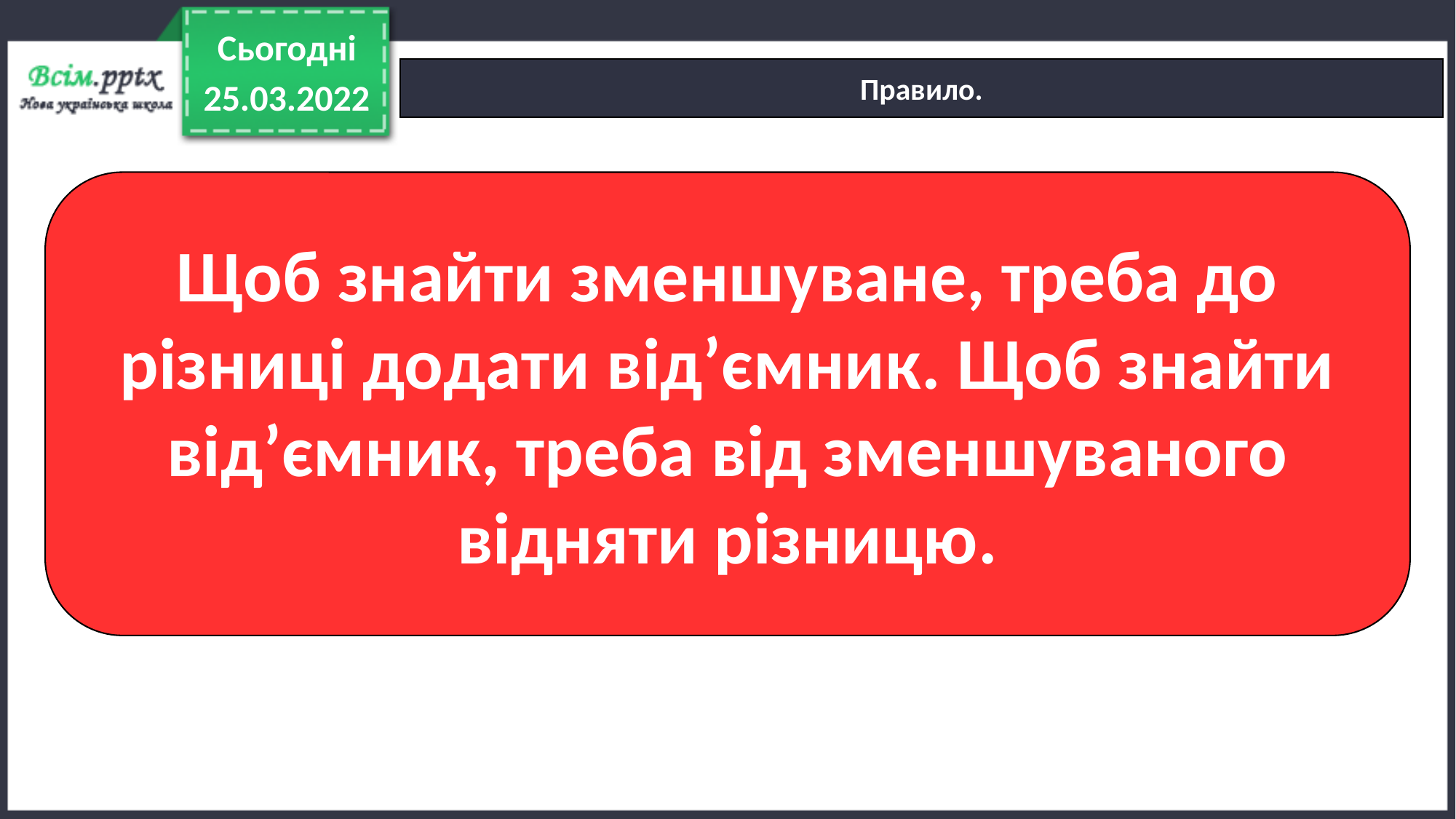

Сьогодні
Правило.
25.03.2022
Щоб знайти зменшуване, треба до різниці додати від’ємник. Щоб знайти від’ємник, треба від зменшуваного відняти різницю.